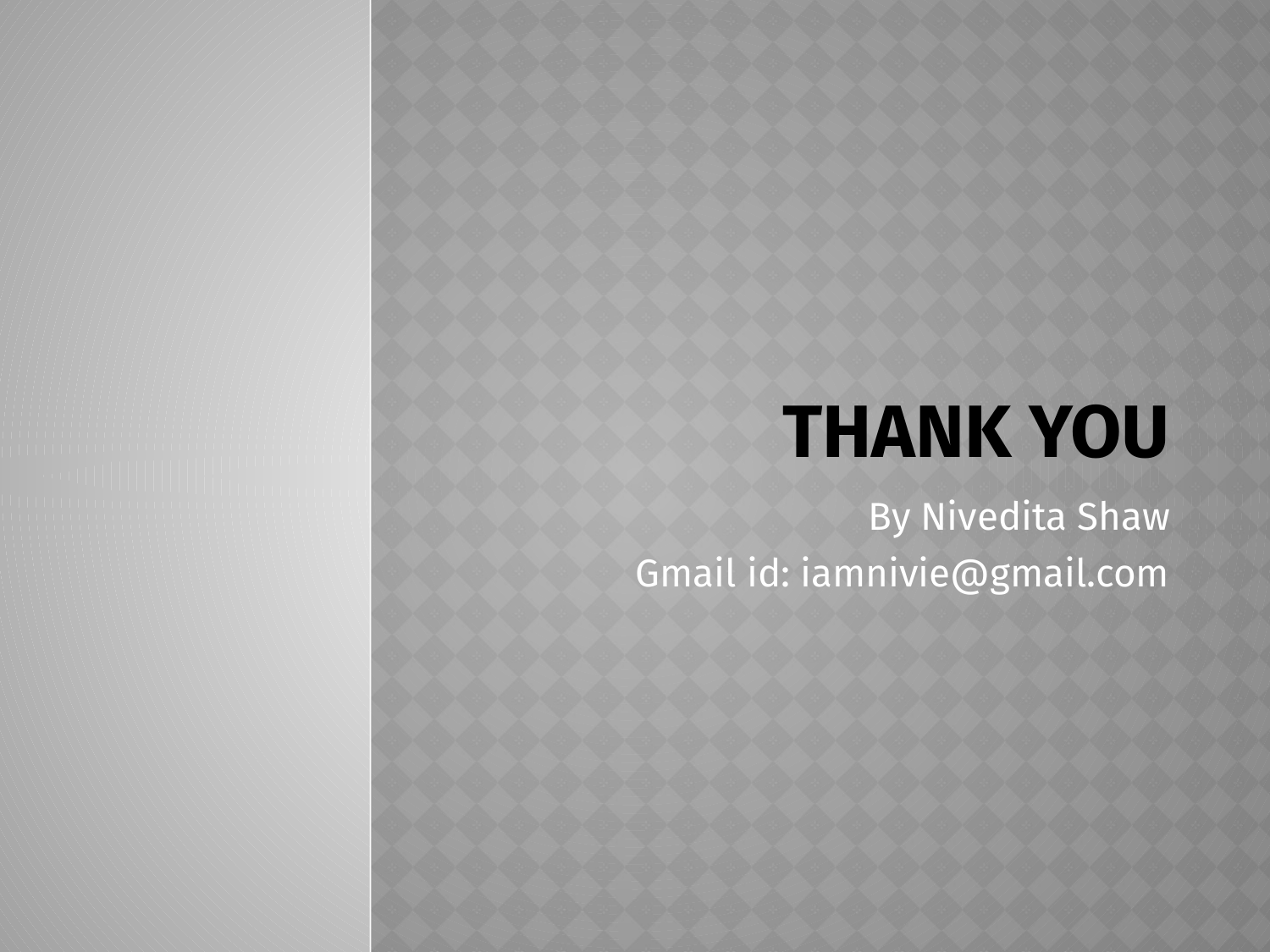

# Thank you
By Nivedita Shaw
Gmail id: iamnivie@gmail.com